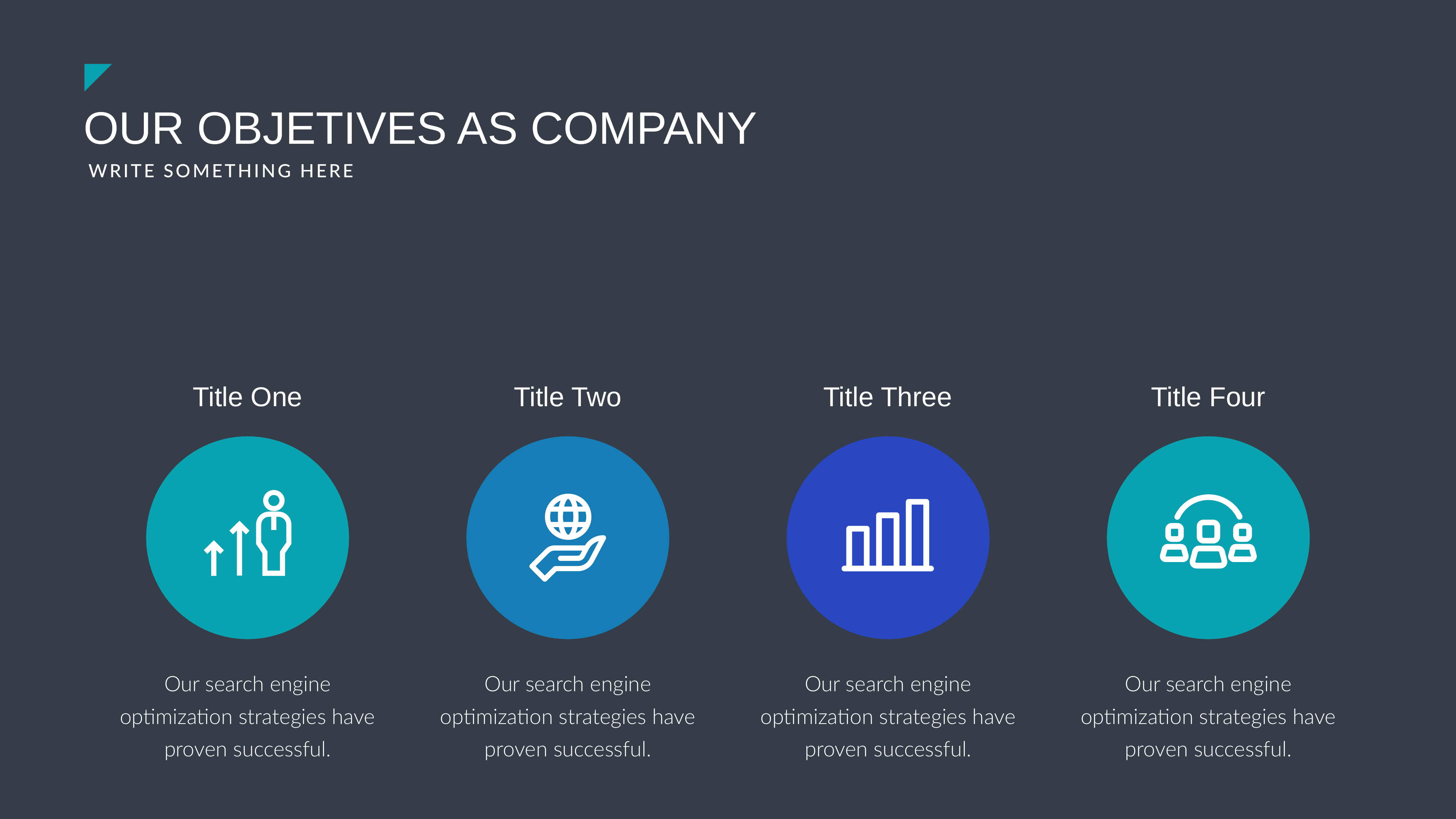

OUR OBJETIVES AS COMPANY
WRITE SOMETHING HERE
Title One
Title Two
Title Three
Title Four

Our search engine optimization strategies have proven successful.
Our search engine optimization strategies have proven successful.
Our search engine optimization strategies have proven successful.
Our search engine optimization strategies have proven successful.